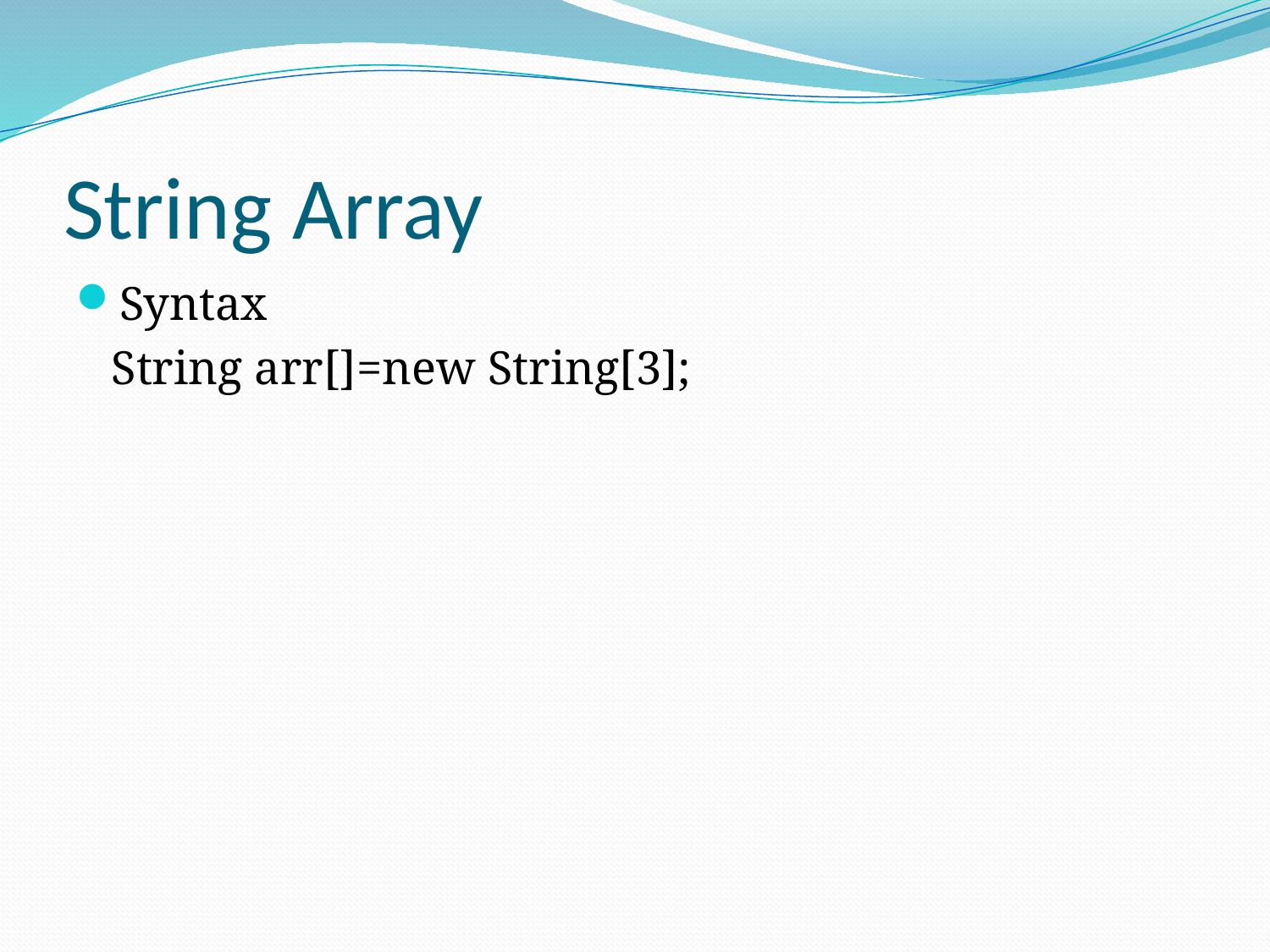

# String Array
Syntax
   String arr[]=new String[3];